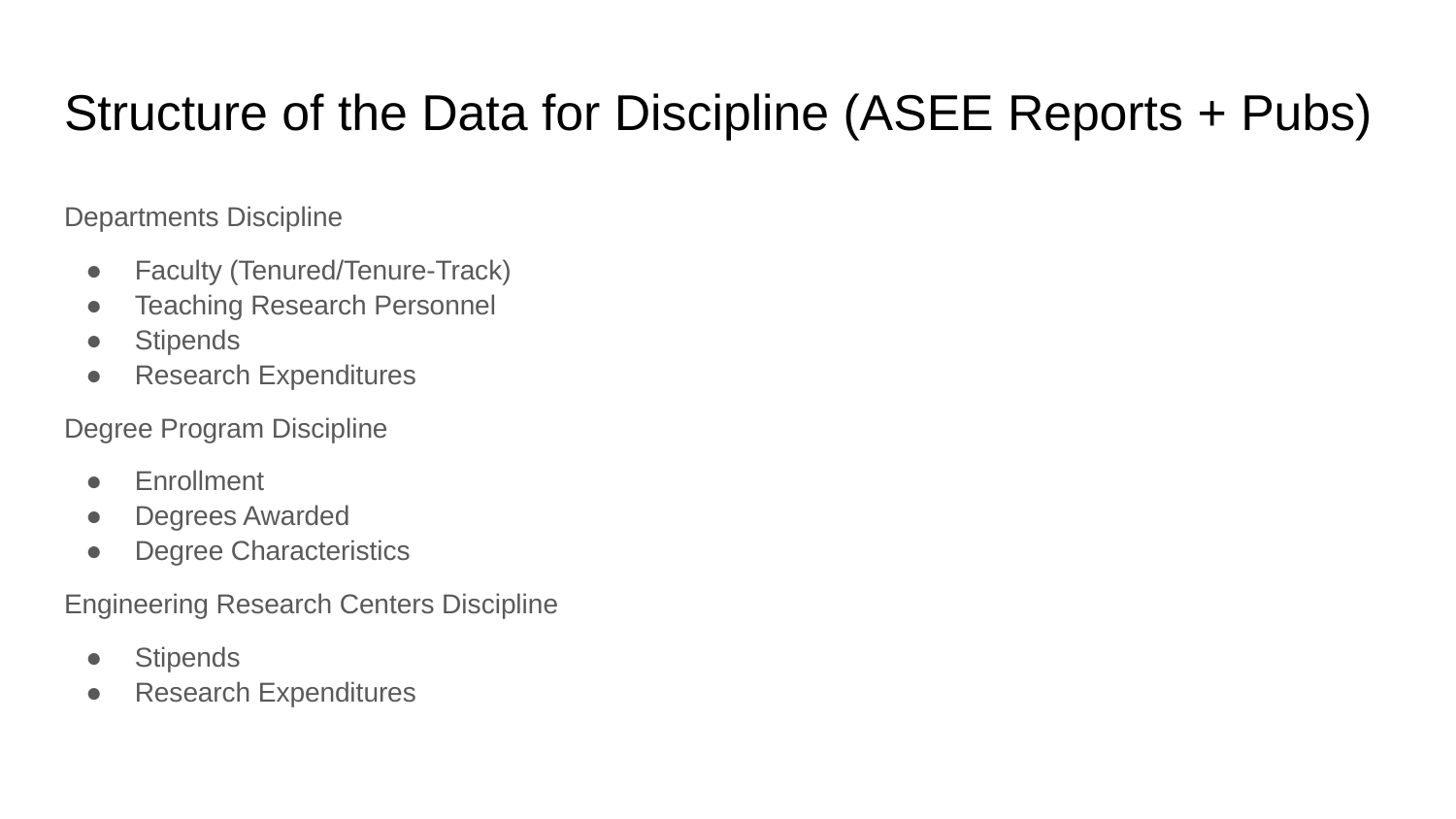

# Structure of the Data for Discipline (ASEE Reports + Pubs)
Departments Discipline
Faculty (Tenured/Tenure-Track)
Teaching Research Personnel
Stipends
Research Expenditures
Degree Program Discipline
Enrollment
Degrees Awarded
Degree Characteristics
Engineering Research Centers Discipline
Stipends
Research Expenditures